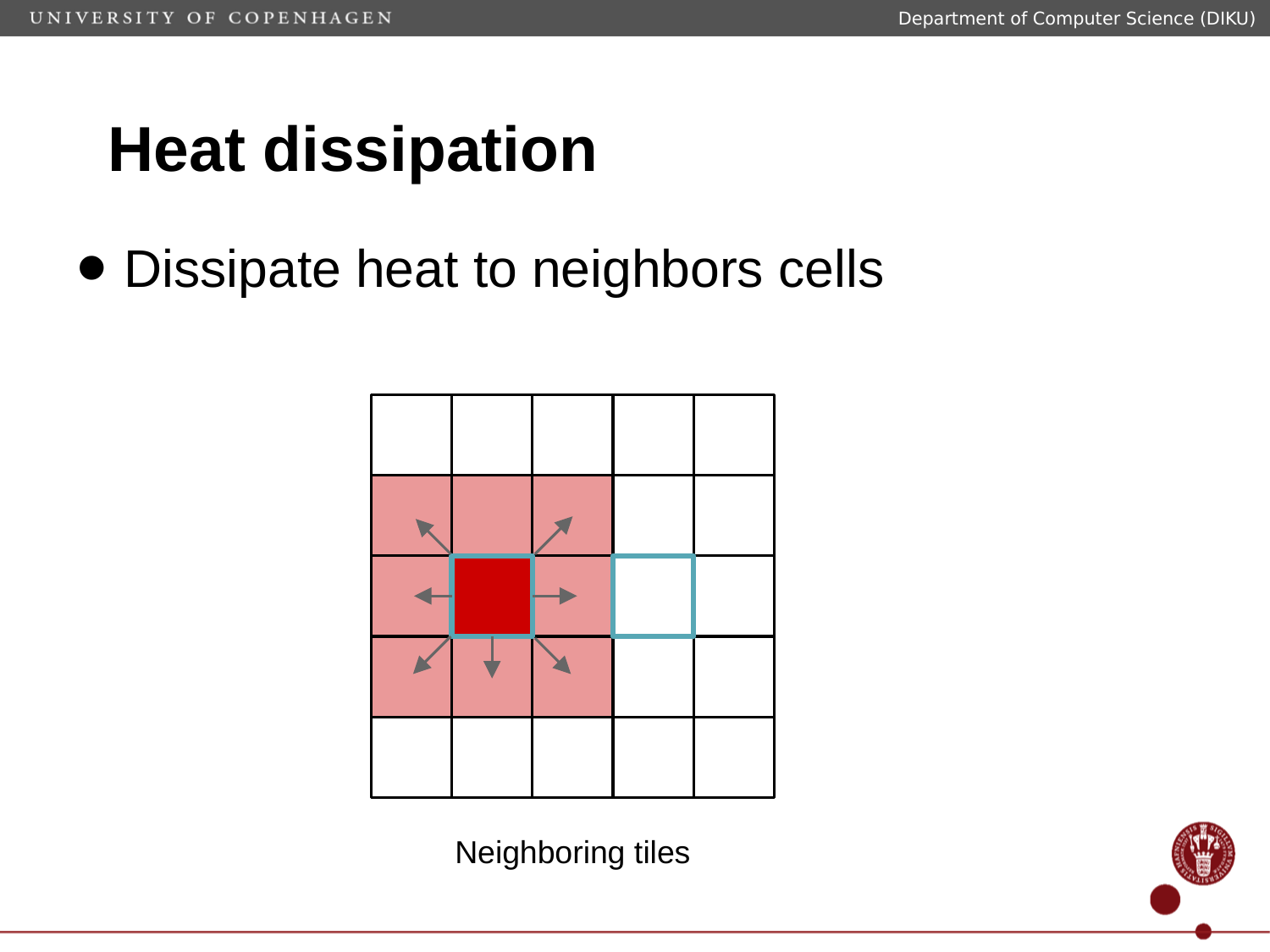

Department of Computer Science (DIKU)
# Heat dissipation
Dissipate heat to neighbors cells

Neighboring tiles